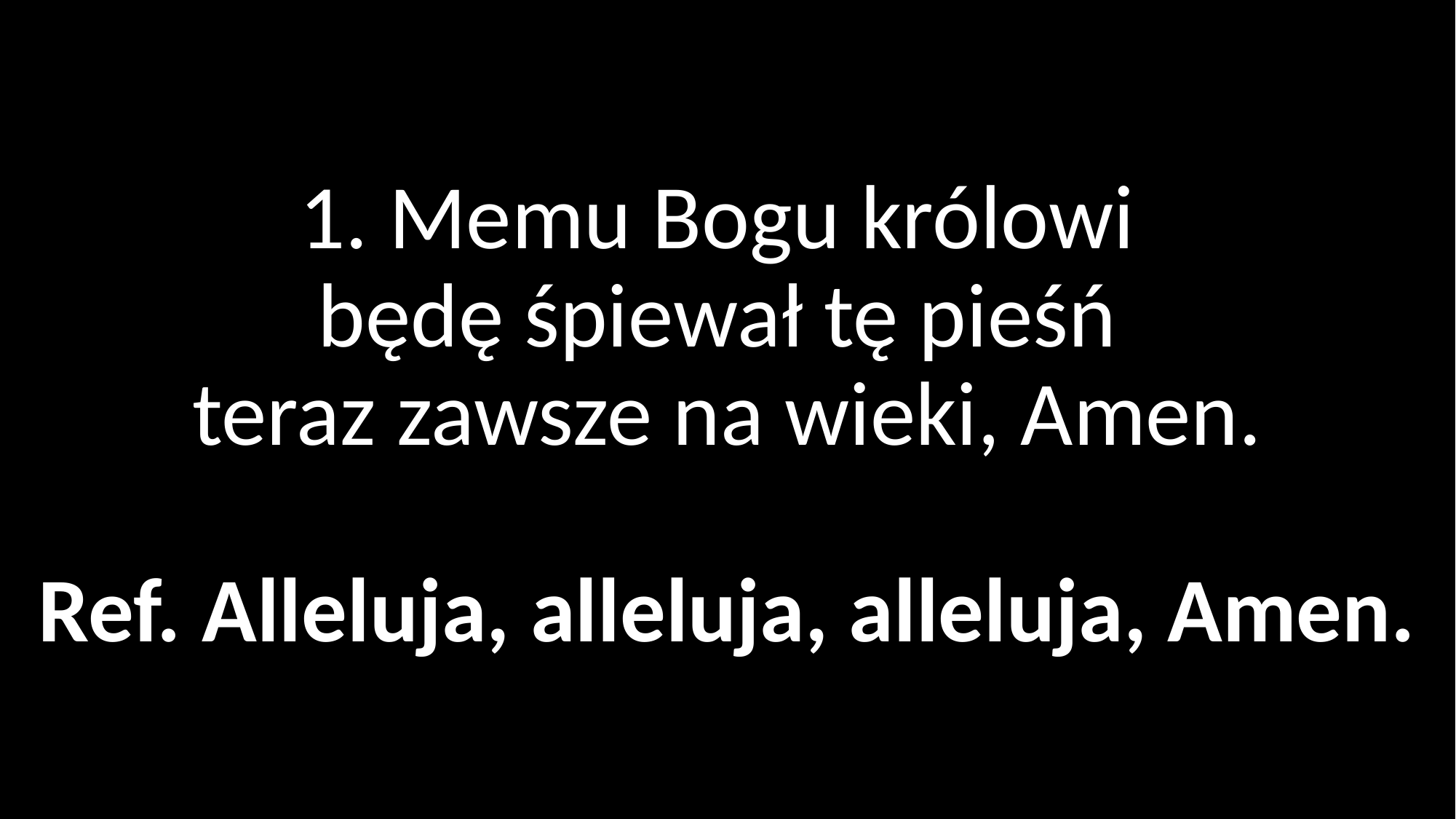

# 1. Memu Bogu królowi będę śpiewał tę pieśń teraz zawsze na wieki, Amen. Ref. Alleluja, alleluja, alleluja, Amen.